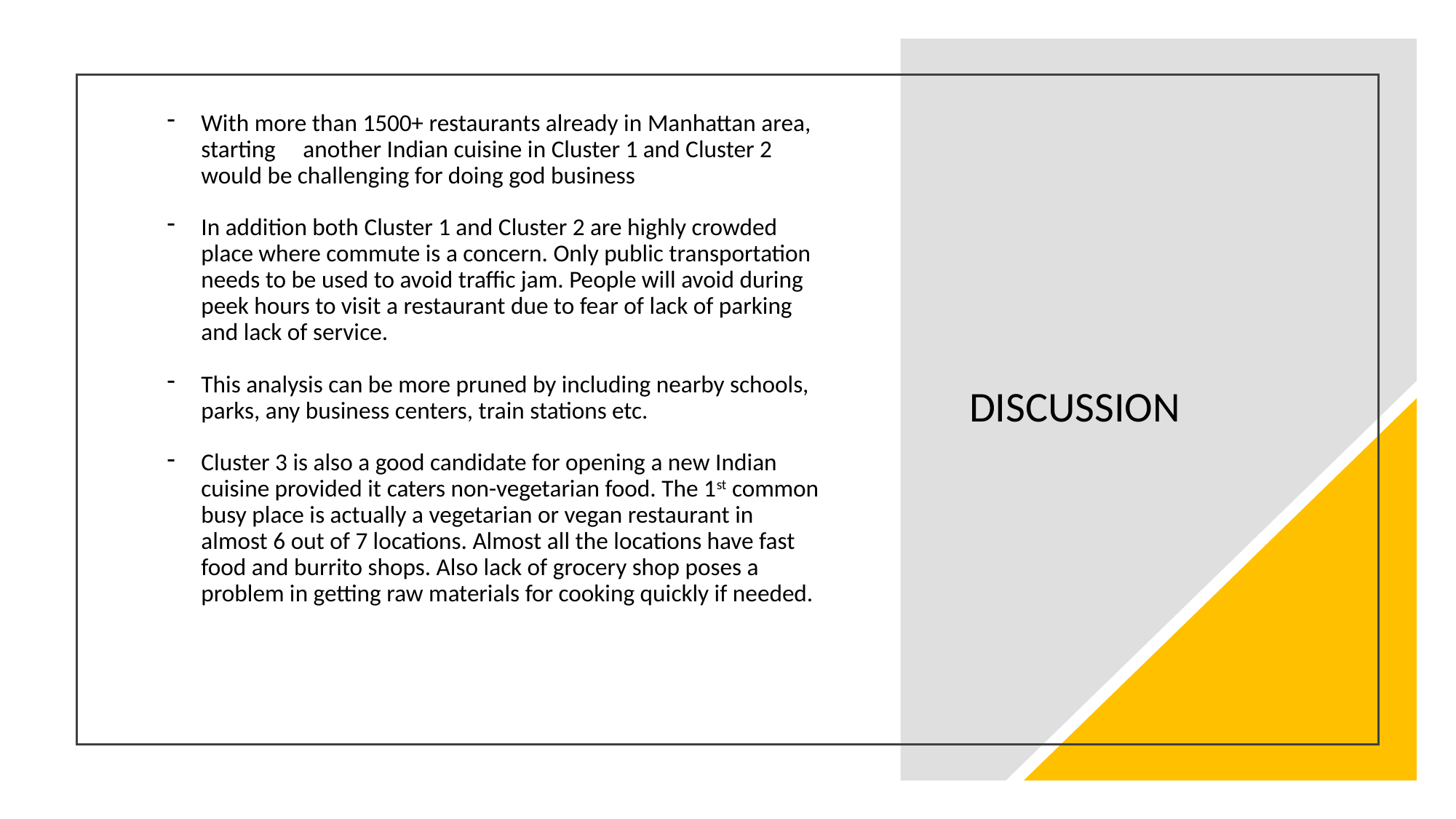

# DISCUSSION
With more than 1500+ restaurants already in Manhattan area, starting     another Indian cuisine in Cluster 1 and Cluster 2 would be challenging for doing god business

In addition both Cluster 1 and Cluster 2 are highly crowded place where commute is a concern. Only public transportation needs to be used to avoid traffic jam. People will avoid during peek hours to visit a restaurant due to fear of lack of parking and lack of service.

This analysis can be more pruned by including nearby schools, parks, any business centers, train stations etc.

Cluster 3 is also a good candidate for opening a new Indian cuisine provided it caters non-vegetarian food. The 1st common busy place is actually a vegetarian or vegan restaurant in almost 6 out of 7 locations. Almost all the locations have fast food and burrito shops. Also lack of grocery shop poses a problem in getting raw materials for cooking quickly if needed.